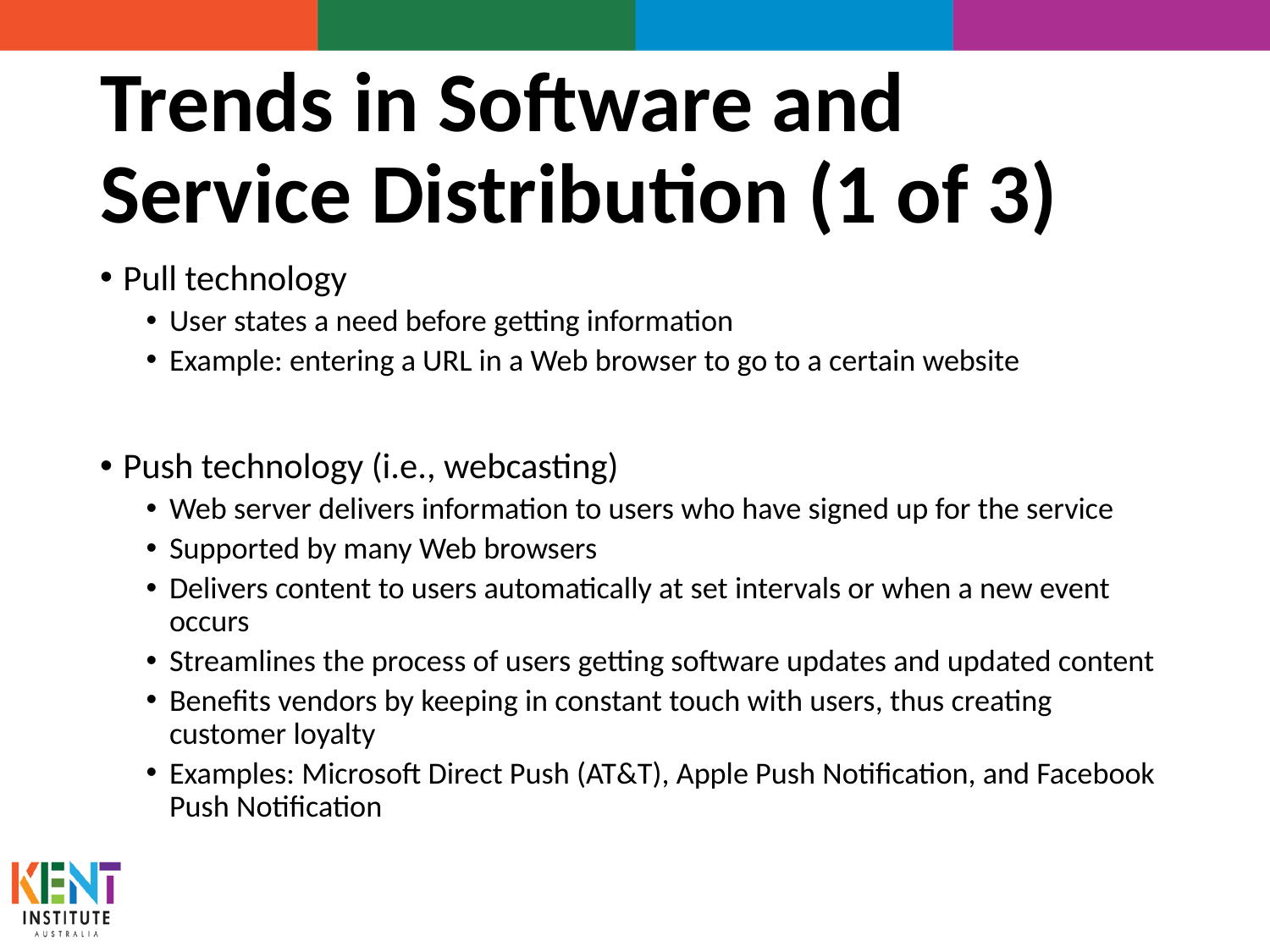

# Trends in Software and Service Distribution (1 of 3)
Pull technology
User states a need before getting information
Example: entering a URL in a Web browser to go to a certain website

Push technology (i.e., webcasting)
Web server delivers information to users who have signed up for the service
Supported by many Web browsers
Delivers content to users automatically at set intervals or when a new event occurs
Streamlines the process of users getting software updates and updated content
Benefits vendors by keeping in constant touch with users, thus creating customer loyalty
Examples: Microsoft Direct Push (AT&T), Apple Push Notification, and Facebook Push Notification